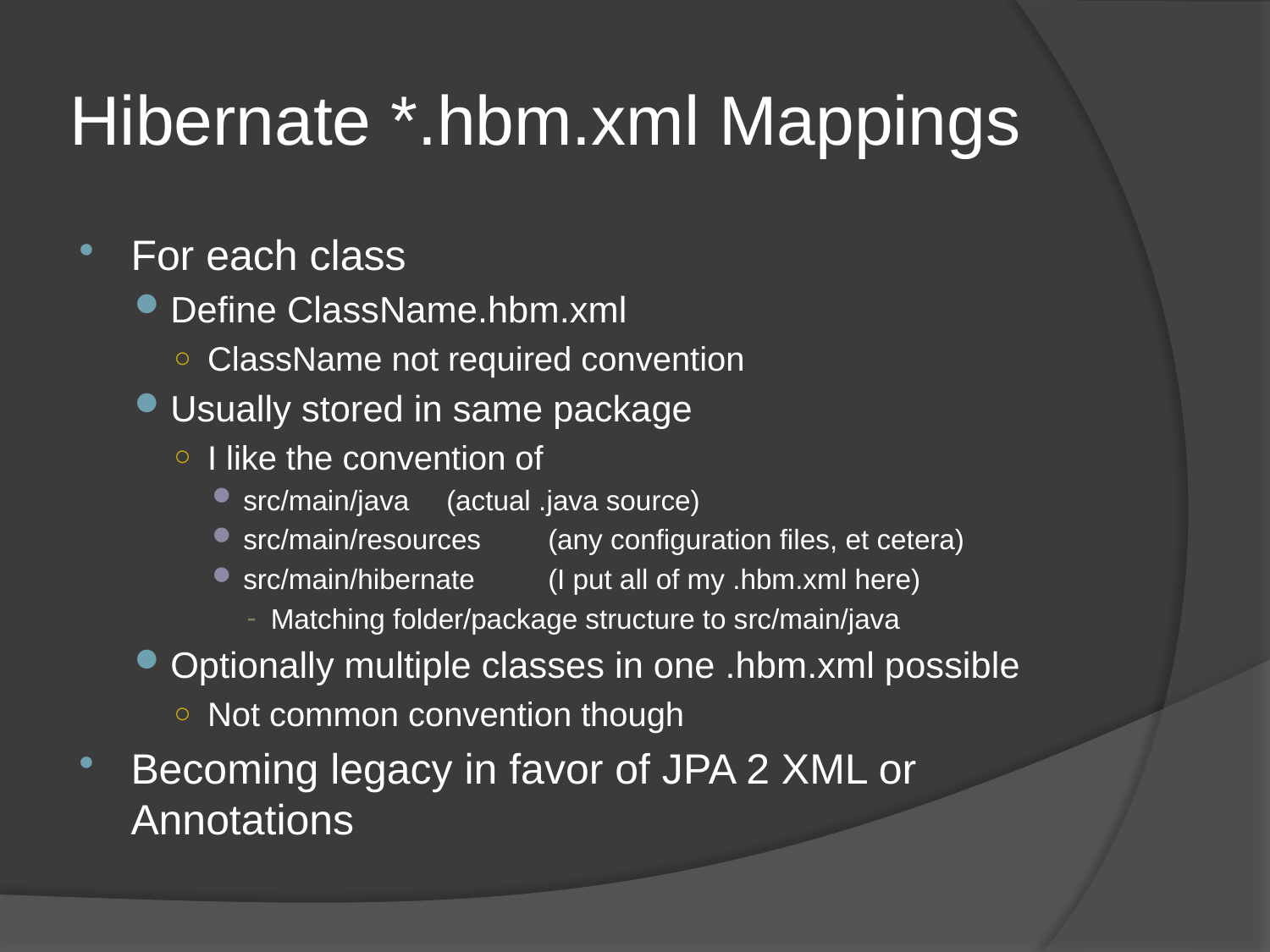

# Hibernate *.hbm.xml Mappings
For each class
Define ClassName.hbm.xml
ClassName not required convention
Usually stored in same package
I like the convention of
src/main/java		(actual .java source)
src/main/resources	(any configuration files, et cetera)
src/main/hibernate	(I put all of my .hbm.xml here)
Matching folder/package structure to src/main/java
Optionally multiple classes in one .hbm.xml possible
Not common convention though
Becoming legacy in favor of JPA 2 XML or Annotations